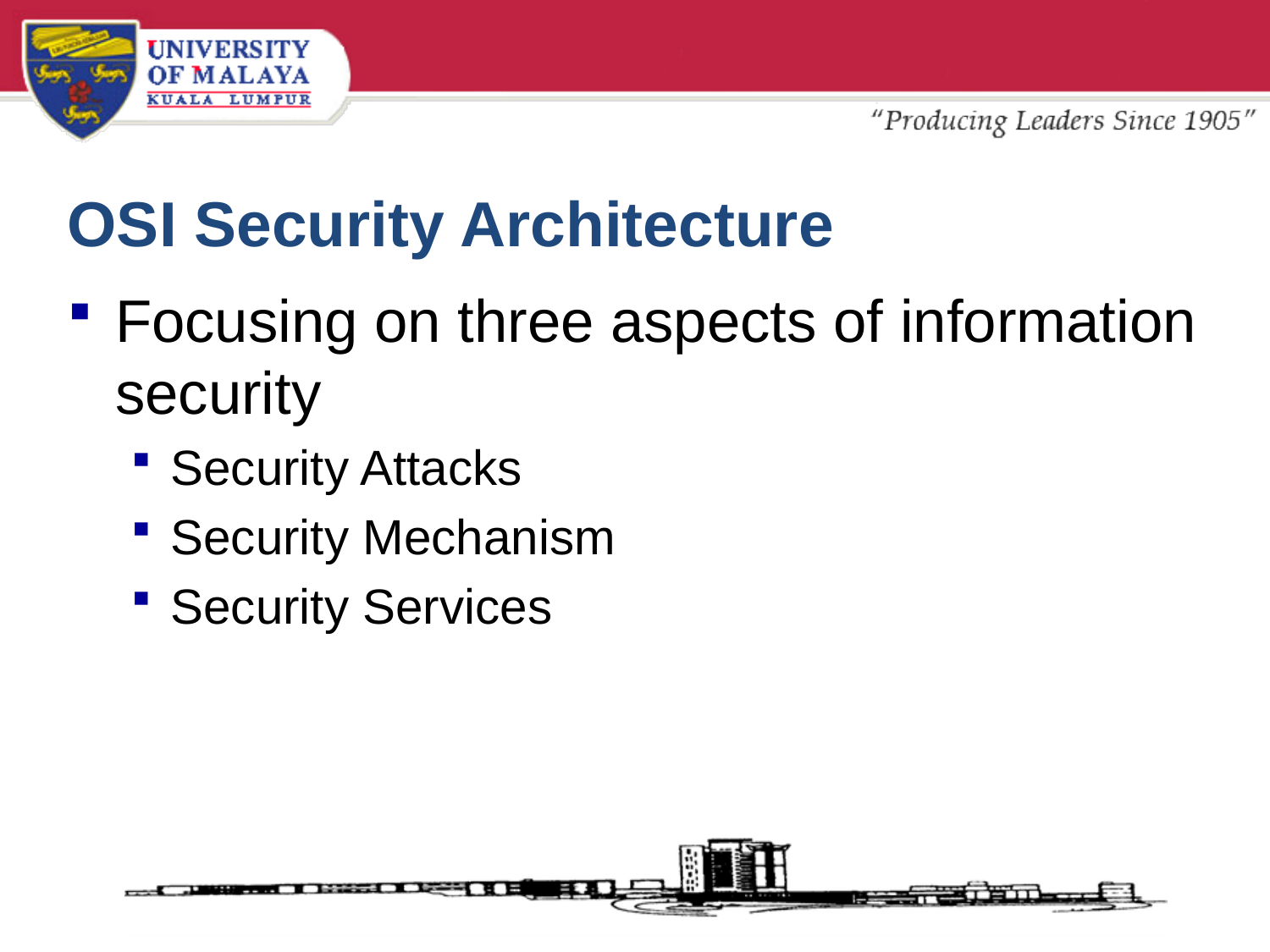

# OSI Security Architecture
Focusing on three aspects of information security
Security Attacks
Security Mechanism
Security Services